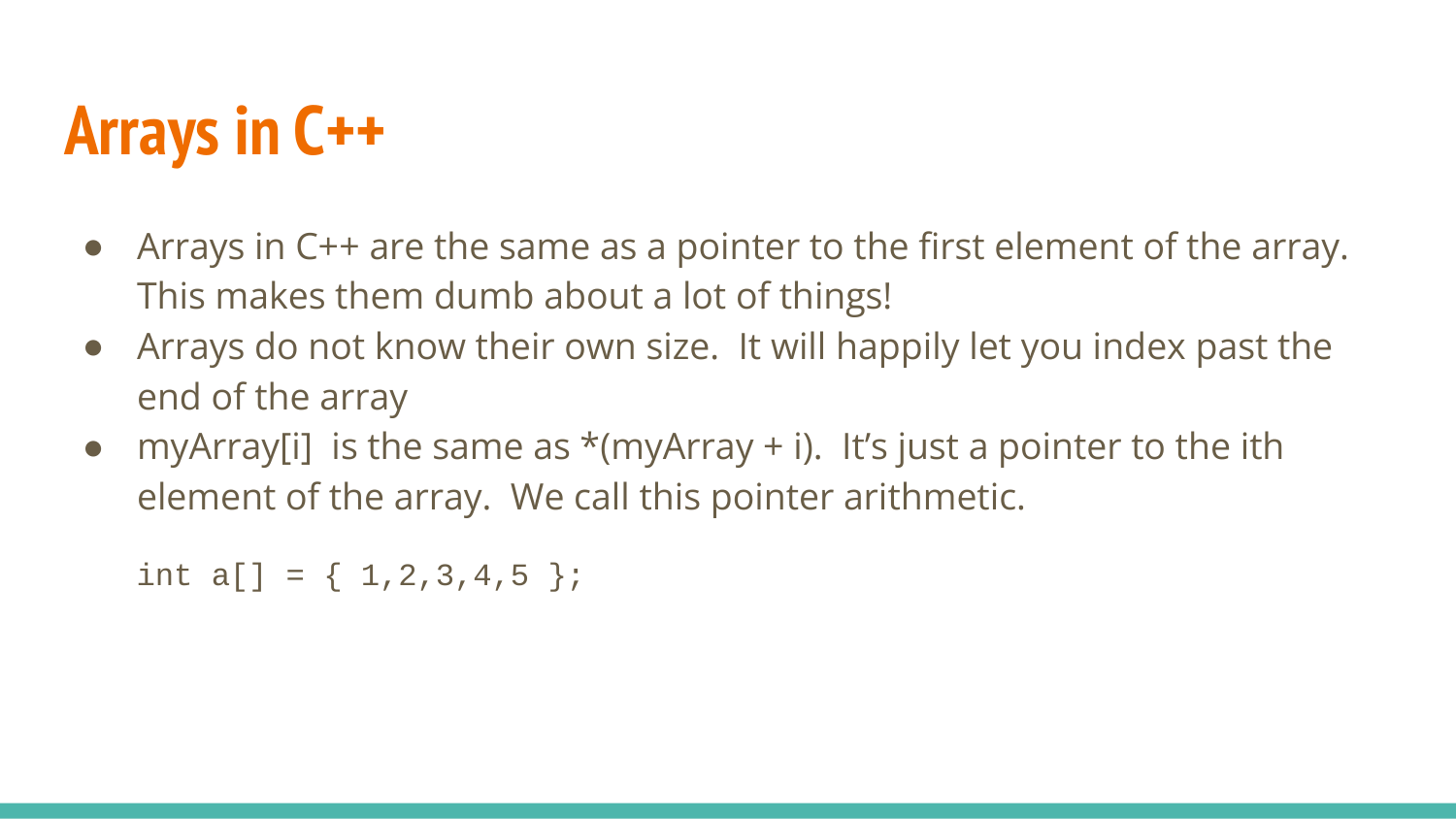

# Arrays in C++
Arrays in C++ are the same as a pointer to the first element of the array.  This makes them dumb about a lot of things!
Arrays do not know their own size.  It will happily let you index past the end of the array
myArray[i]  is the same as *(myArray + i).  It’s just a pointer to the ith element of the array.  We call this pointer arithmetic.
    int a[] = { 1,2,3,4,5 };